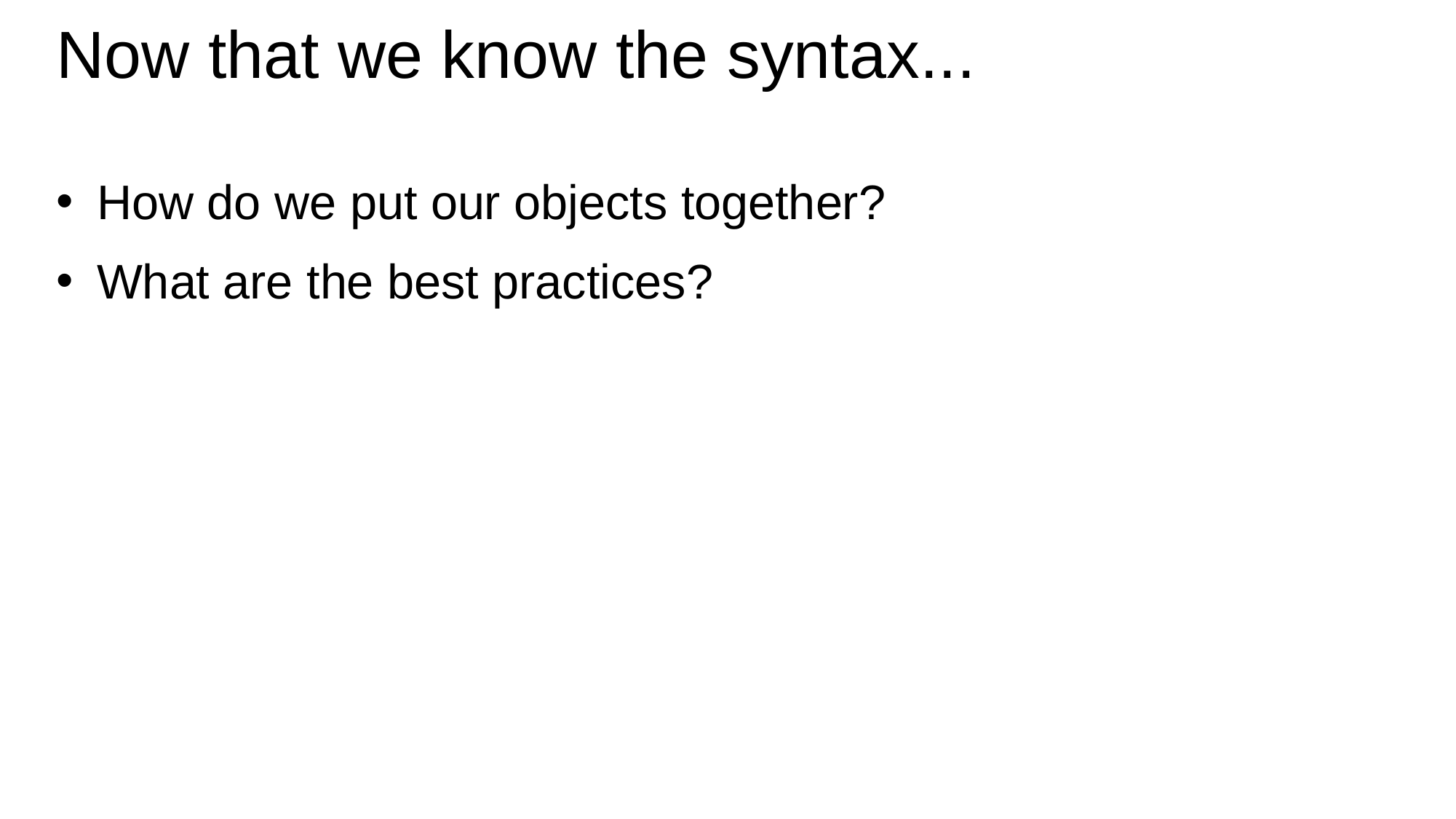

# Now that we know the syntax...
How do we put our objects together?
What are the best practices?